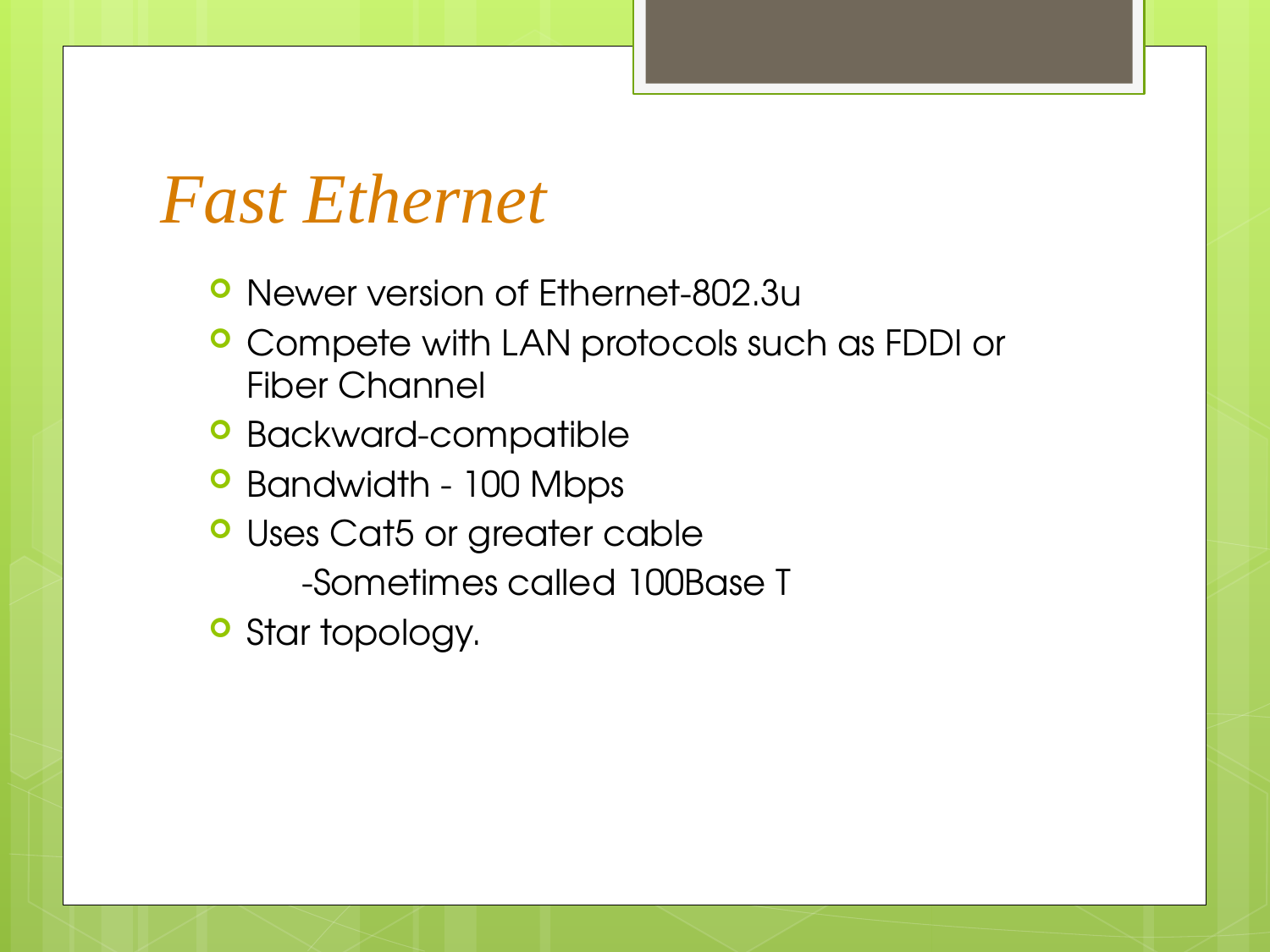

# Fast Ethernet
Newer version of Ethernet-802.3u
Compete with LAN protocols such as FDDI or Fiber Channel
Backward-compatible
Bandwidth - 100 Mbps
Uses Cat5 or greater cable
     -Sometimes called 100Base T
Star topology.